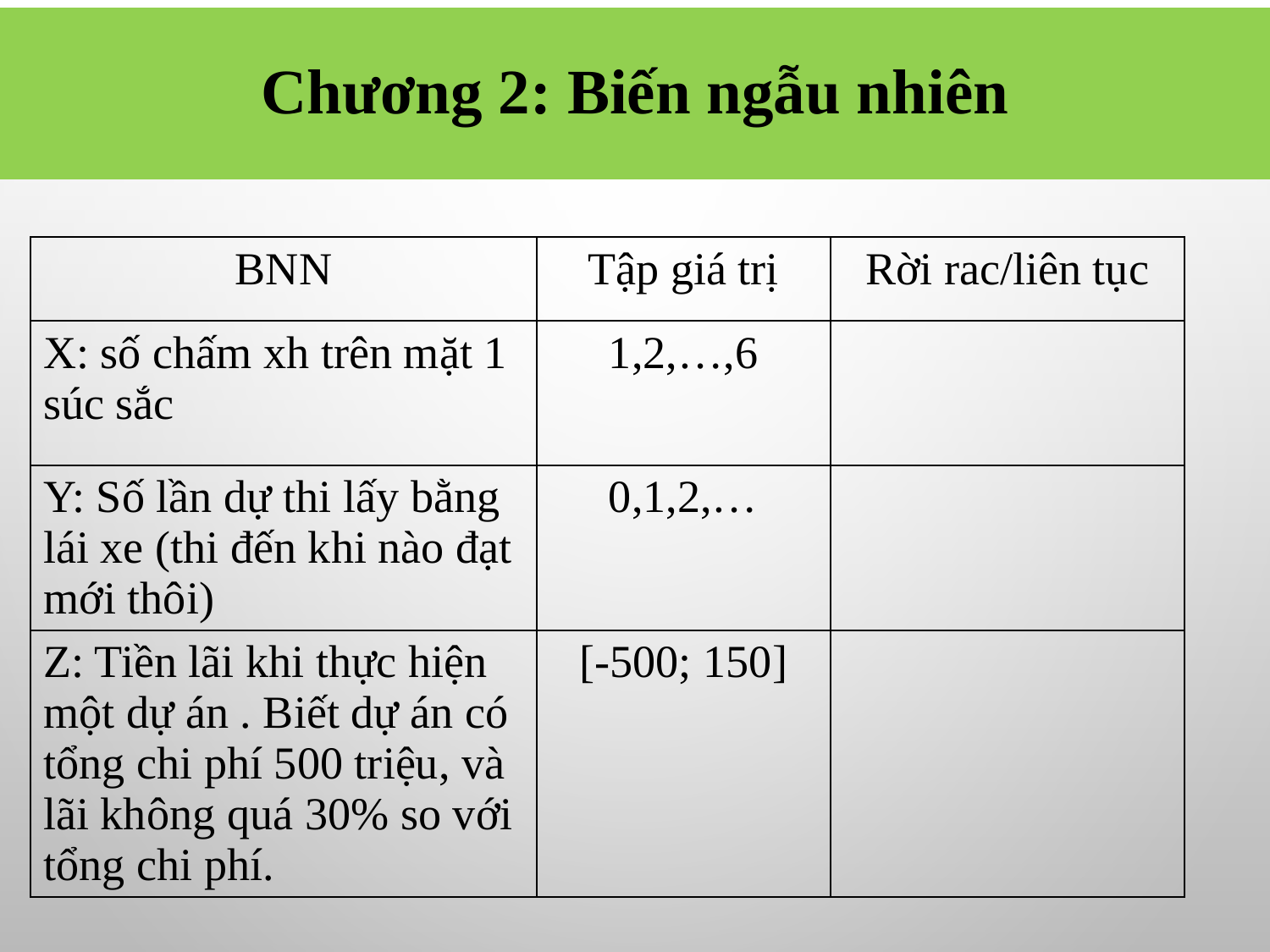

# Chương 2: Biến ngẫu nhiên
| BNN | Tập giá trị | Rời rac/liên tục |
| --- | --- | --- |
| X: số chấm xh trên mặt 1 súc sắc | 1,2,…,6 |  |
| Y: Số lần dự thi lấy bằng lái xe (thi đến khi nào đạt mới thôi) | 0,1,2,… |  |
| Z: Tiền lãi khi thực hiện một dự án . Biết dự án có tổng chi phí 500 triệu, và lãi không quá 30% so với tổng chi phí. | [-500; 150] |  |